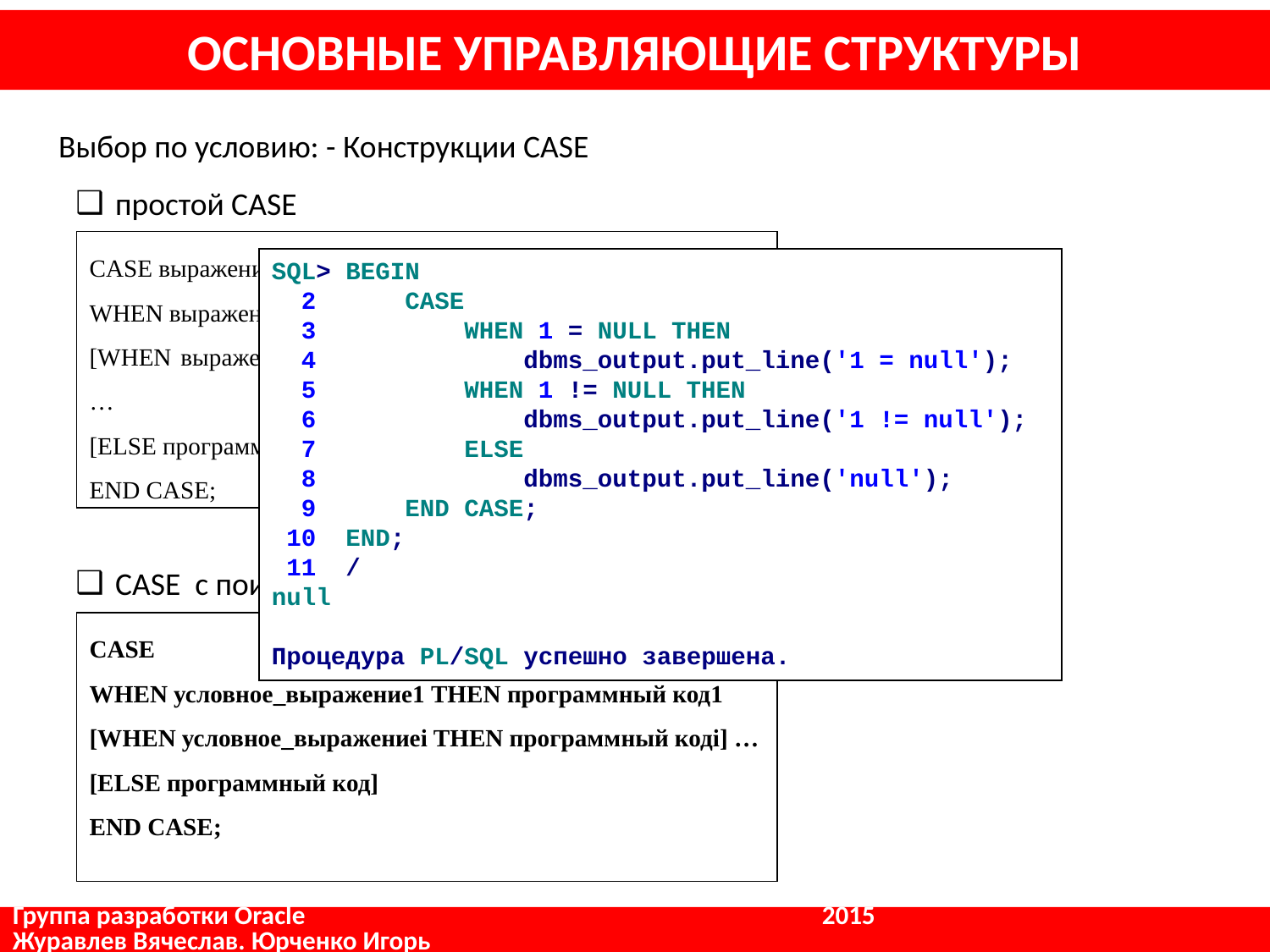

# ОСНОВНЫЕ УПРАВЛЯЮЩИЕ СТРУКТУРЫ
Выбор по условию: - Конструкции CASE
простой CASE
CASE выражение
WHEN выражение_для_сравнения1 THEN программный код1
[WHEN выражение_для_сравненияi THEN программный кодi] …
[ELSE программный код]
END CASE;
SQL> BEGIN
  2      CASE
  3          WHEN 1 = NULL THEN
  4              dbms_output.put_line('1 = null');
  5          WHEN 1 != NULL THEN
  6              dbms_output.put_line('1 != null');
  7          ELSE
  8              dbms_output.put_line('null');
  9      END CASE;
 10  END;
 11  /
null

Процедура PL/SQL успешно завершена.
CASE  с поиском
CASE
WHEN условное_выражение1 THEN программный код1
[WHEN условное_выражениеi THEN программный кодi] …
[ELSE программный код]
END CASE;
Группа разработки Oracle				        2015			          Журавлев Вячеслав. Юрченко Игорь